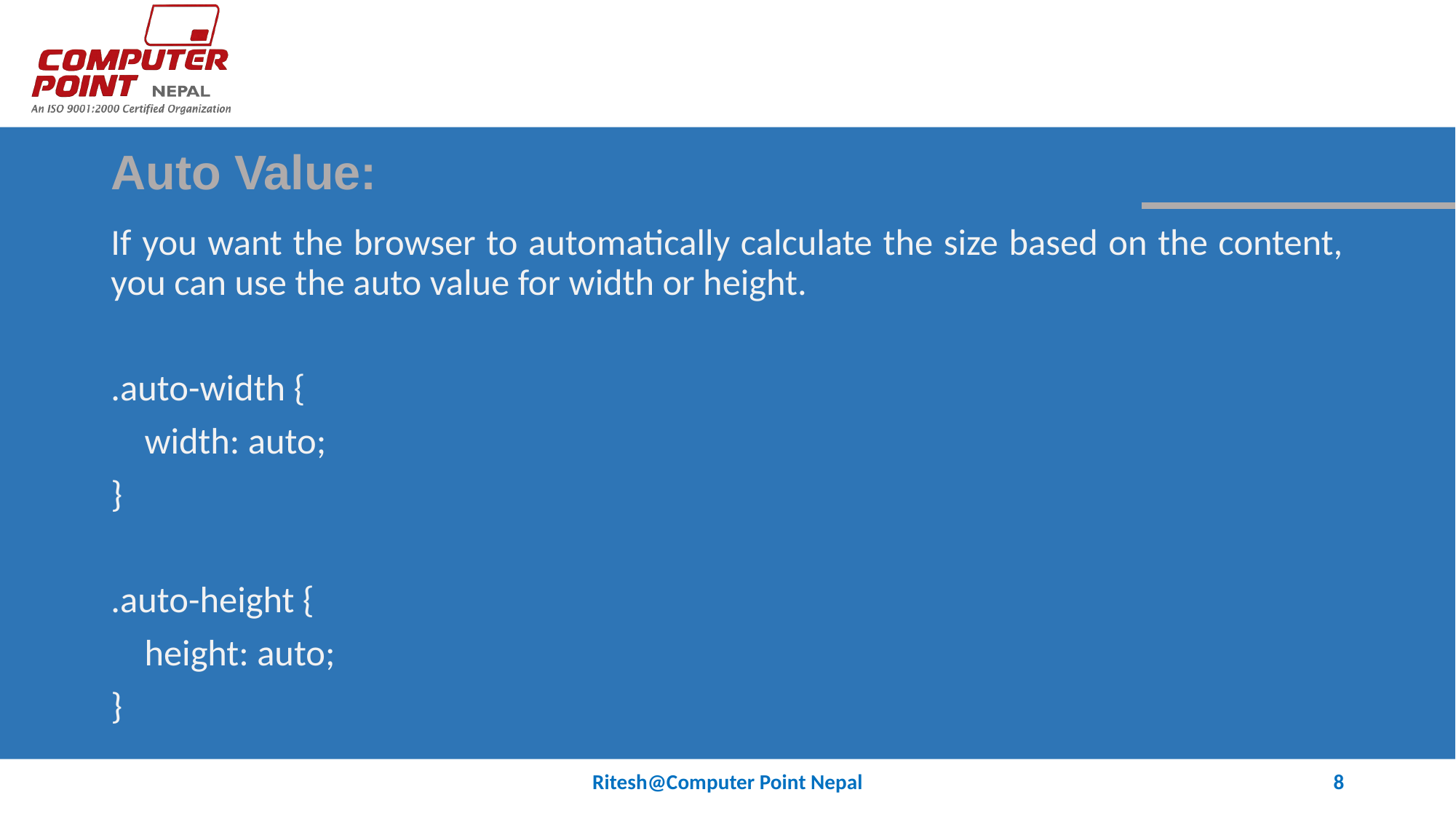

# Auto Value:
If you want the browser to automatically calculate the size based on the content, you can use the auto value for width or height.

.auto-width {
    width: auto;
}

.auto-height {
    height: auto;
}

Ritesh@Computer Point Nepal

8